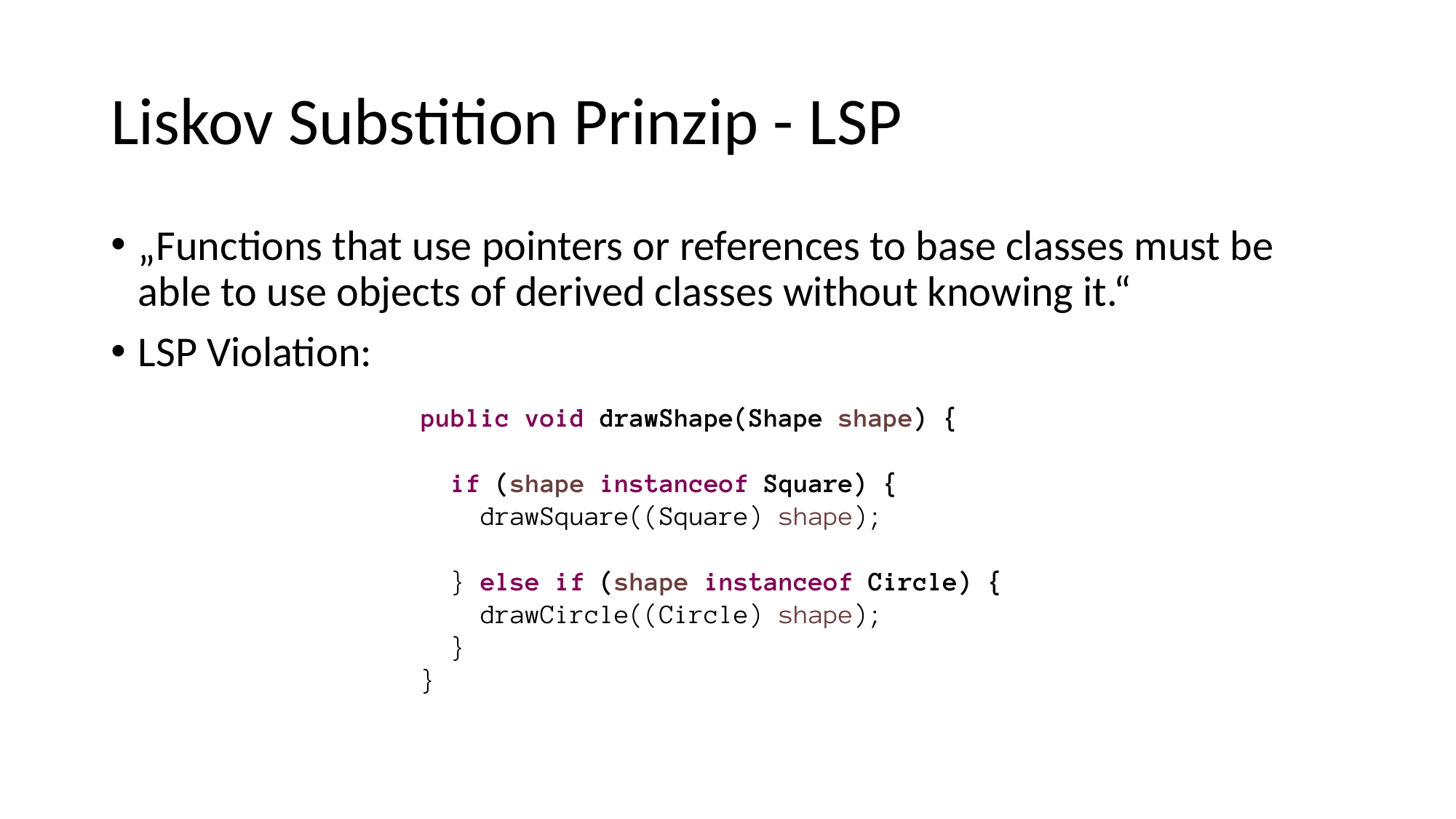

# Liskov Substition Prinzip - LSP
„Functions that use pointers or references to base classes must be able to use objects of derived classes without knowing it.“
LSP Violation:

public void drawShape(Shape shape) {

  if (shape instanceof Square) {
    drawSquare((Square) shape);

  } else if (shape instanceof Circle) {
    drawCircle((Circle) shape);
  }
}